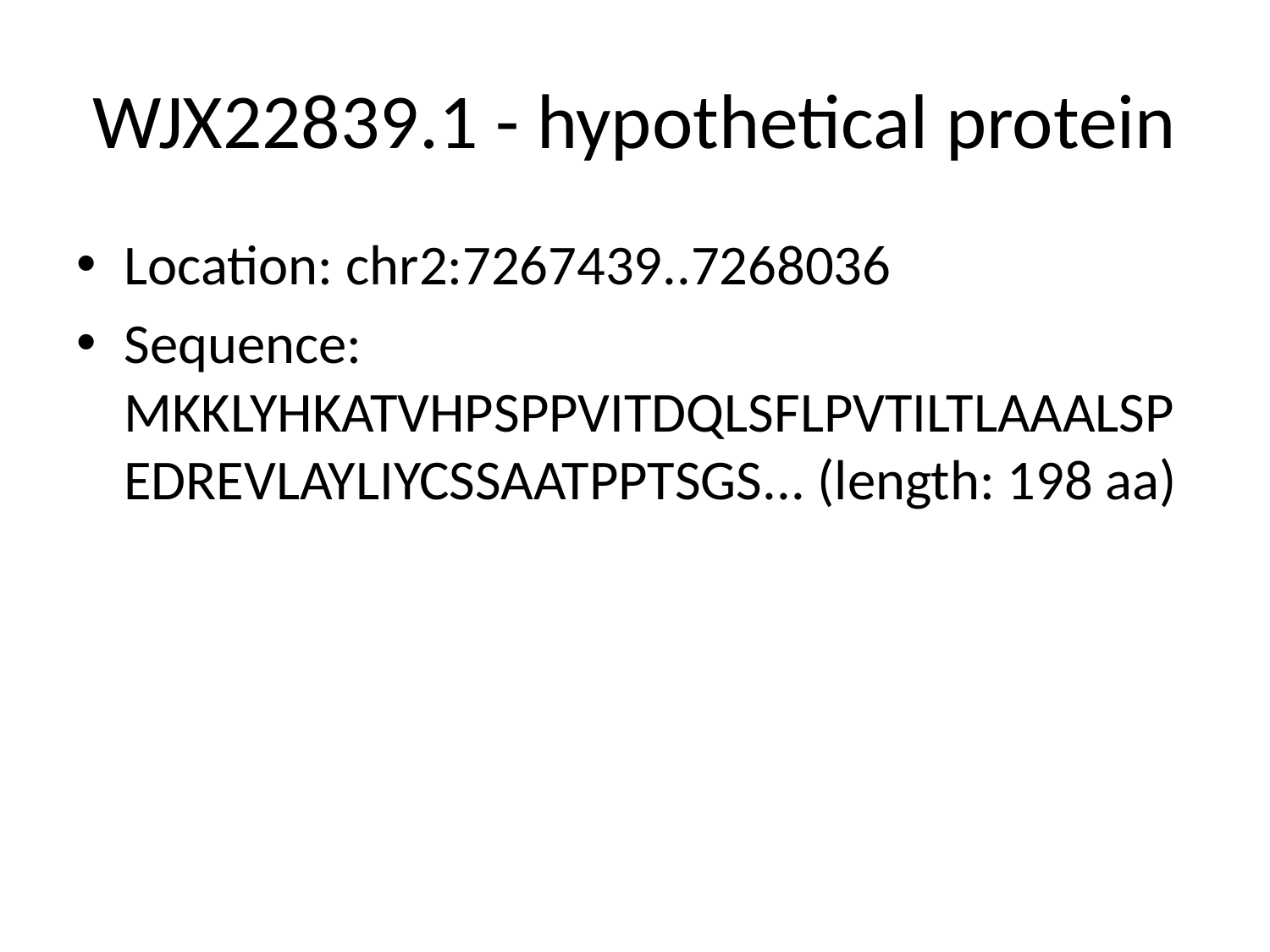

# WJX22839.1 - hypothetical protein
Location: chr2:7267439..7268036
Sequence: MKKLYHKATVHPSPPVITDQLSFLPVTILTLAAALSPEDREVLAYLIYCSSAATPPTSGS... (length: 198 aa)